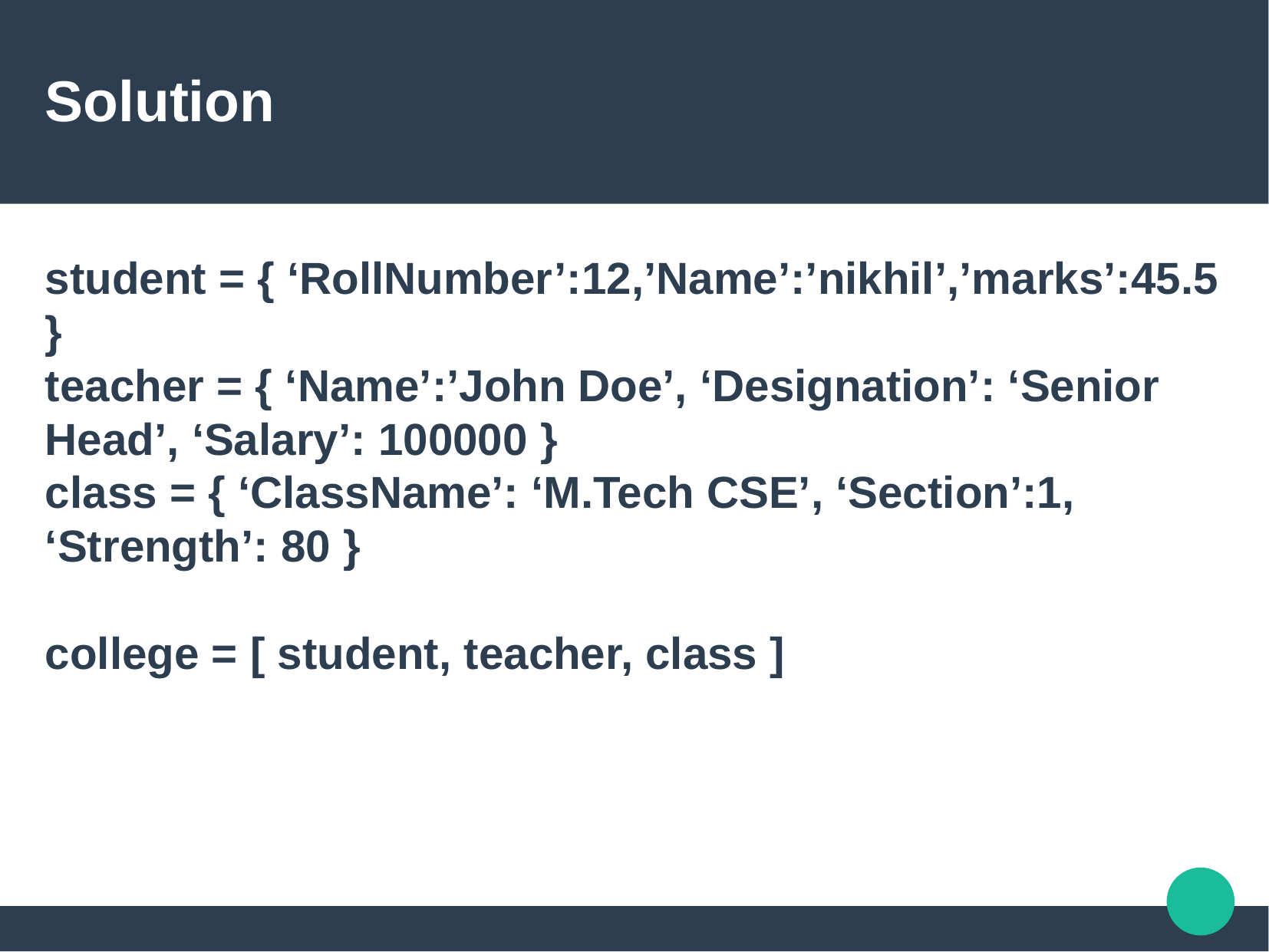

Solution
student = { ‘RollNumber’:12,’Name’:’nikhil’,’marks’:45.5 }
teacher = { ‘Name’:’John Doe’, ‘Designation’: ‘Senior Head’, ‘Salary’: 100000 }
class = { ‘ClassName’: ‘M.Tech CSE’, ‘Section’:1, ‘Strength’: 80 }

college = [ student, teacher, class ]